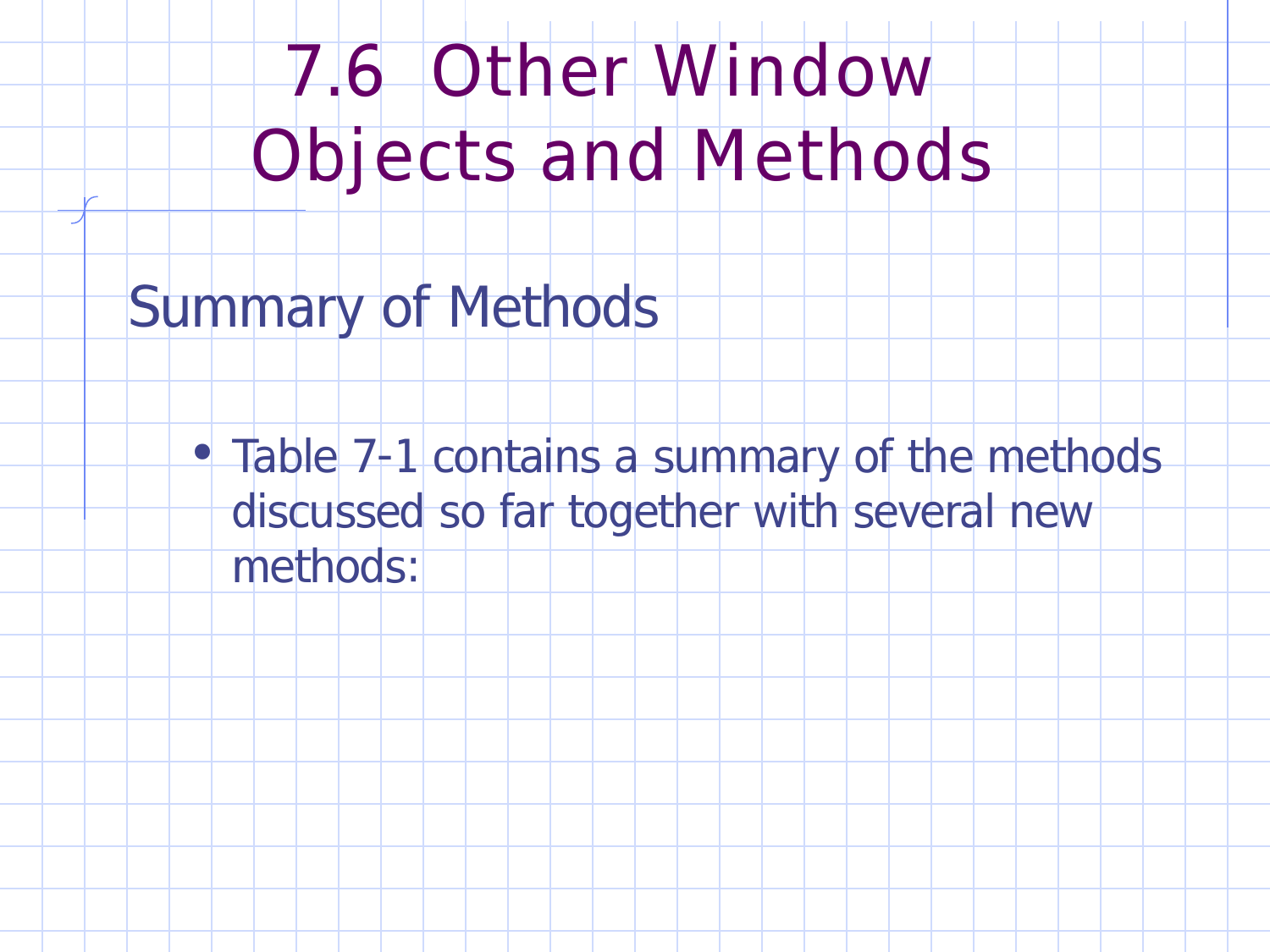

# 7.6  Other Window Objects and Methods
Summary of Methods

Table 7-1 contains a summary of the methods discussed so far together with several new methods: